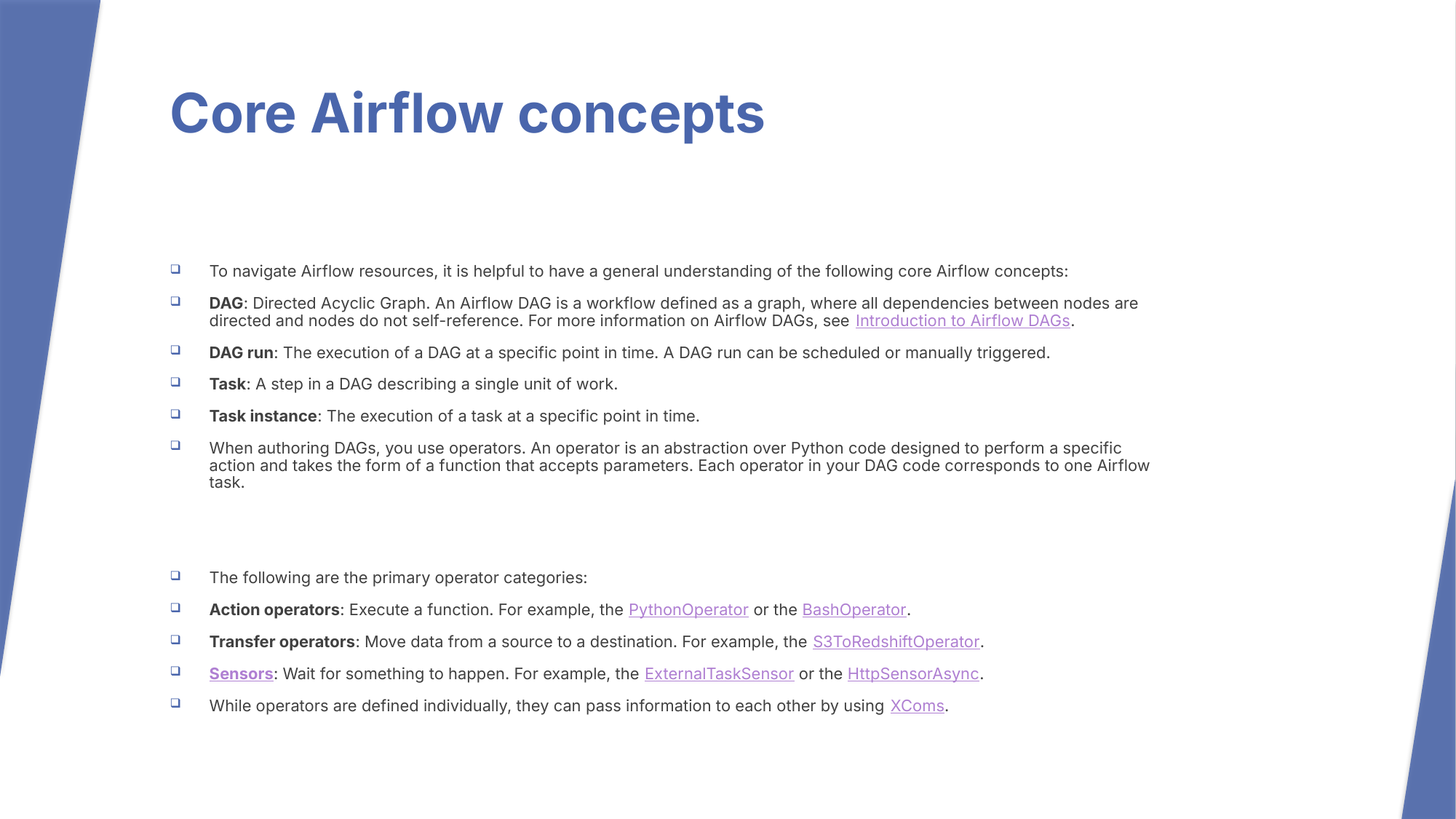

# Core Airflow concepts​
To navigate Airflow resources, it is helpful to have a general understanding of the following core Airflow concepts:
DAG: Directed Acyclic Graph. An Airflow DAG is a workflow defined as a graph, where all dependencies between nodes are directed and nodes do not self-reference. For more information on Airflow DAGs, see Introduction to Airflow DAGs.
DAG run: The execution of a DAG at a specific point in time. A DAG run can be scheduled or manually triggered.
Task: A step in a DAG describing a single unit of work.
Task instance: The execution of a task at a specific point in time.
When authoring DAGs, you use operators. An operator is an abstraction over Python code designed to perform a specific action and takes the form of a function that accepts parameters. Each operator in your DAG code corresponds to one Airflow task.

The following are the primary operator categories:
Action operators: Execute a function. For example, the PythonOperator or the BashOperator.
Transfer operators: Move data from a source to a destination. For example, the S3ToRedshiftOperator.
Sensors: Wait for something to happen. For example, the ExternalTaskSensor or the HttpSensorAsync.
While operators are defined individually, they can pass information to each other by using XComs.